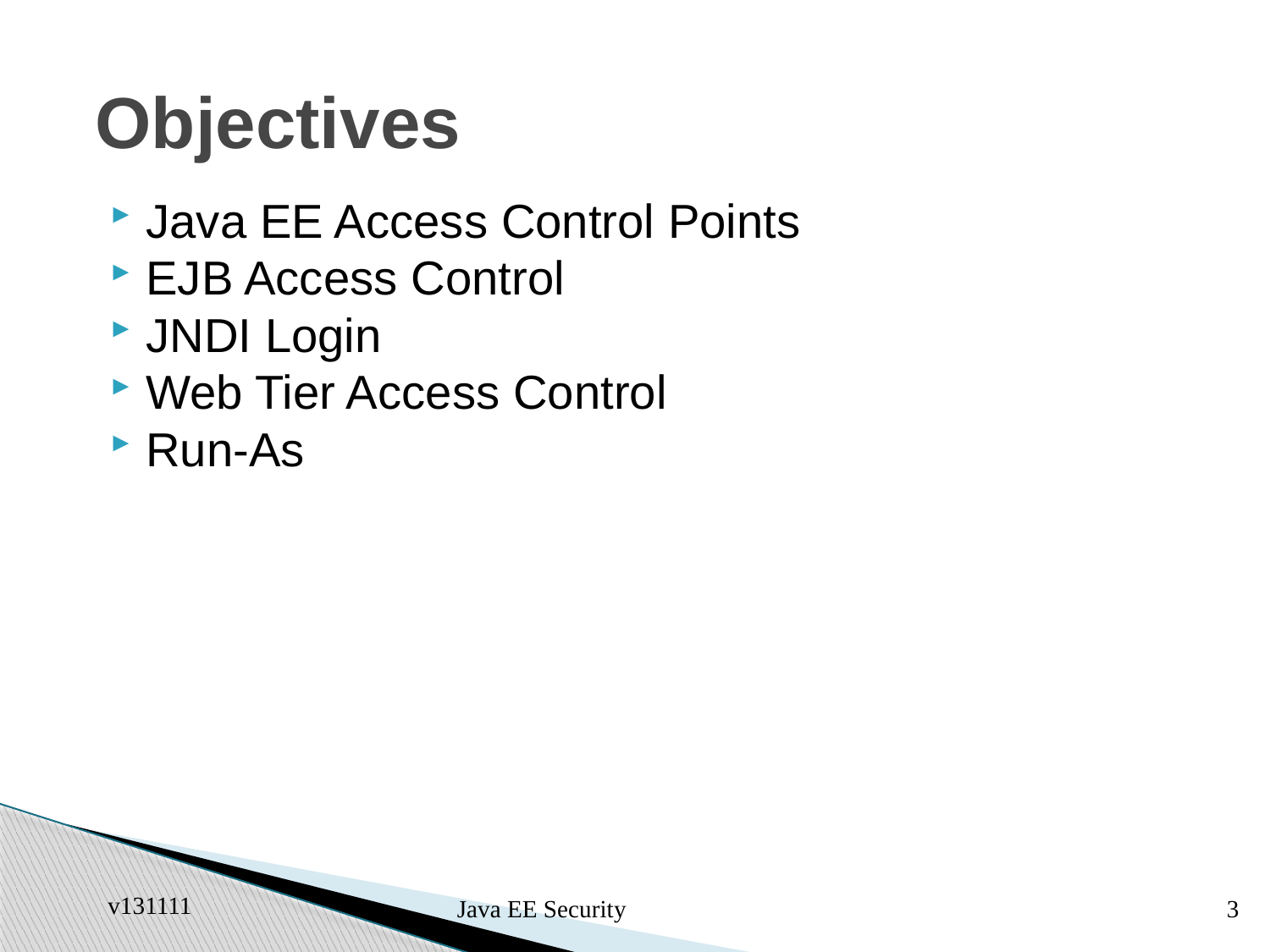

# Objectives
Java EE Access Control Points
EJB Access Control
JNDI Login
Web Tier Access Control
Run-As
v131111
Java EE Security
3